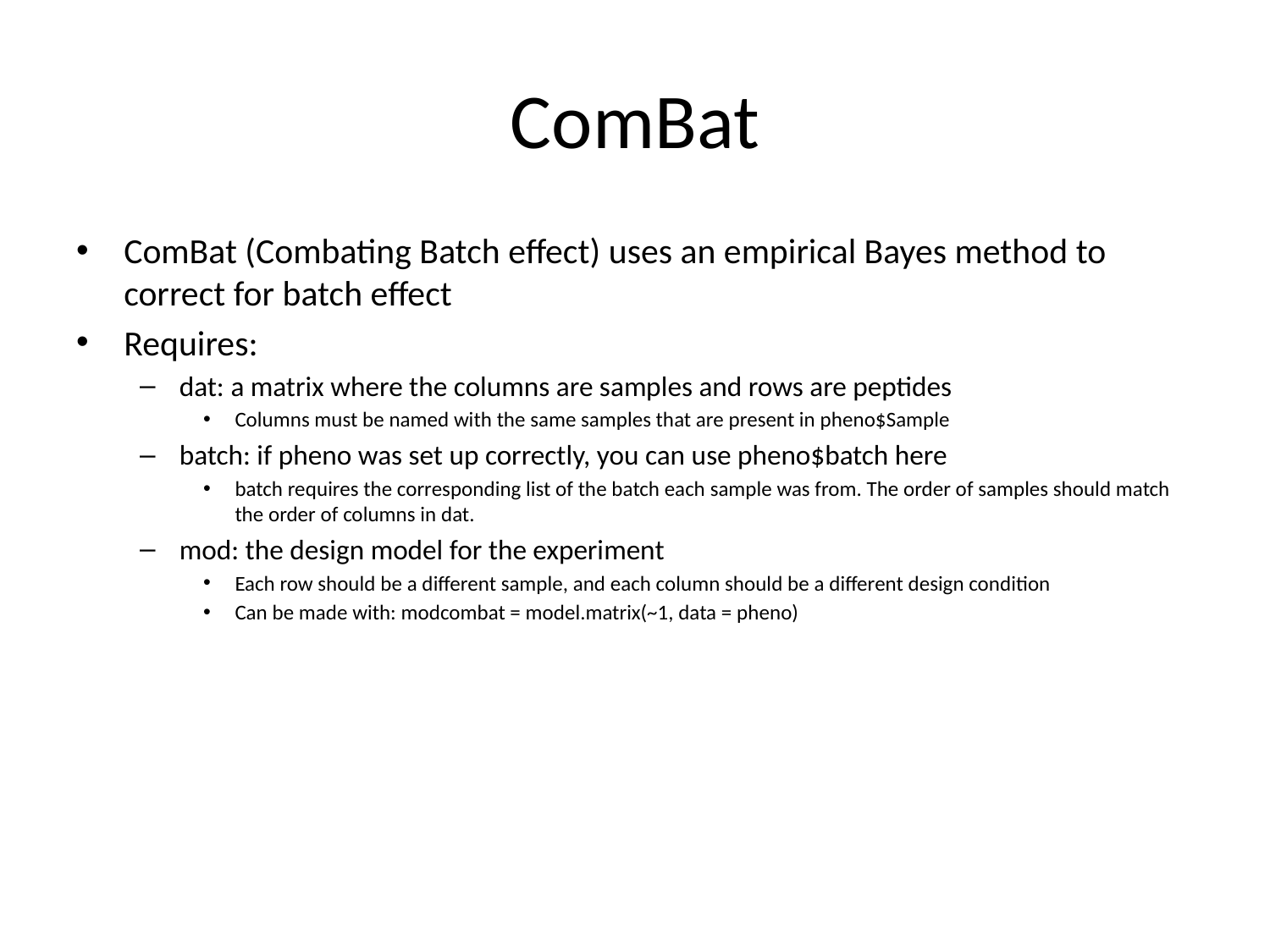

# ComBat
ComBat (Combating Batch effect) uses an empirical Bayes method to correct for batch effect
Requires:
dat: a matrix where the columns are samples and rows are peptides
Columns must be named with the same samples that are present in pheno$Sample
batch: if pheno was set up correctly, you can use pheno$batch here
batch requires the corresponding list of the batch each sample was from. The order of samples should match the order of columns in dat.
mod: the design model for the experiment
Each row should be a different sample, and each column should be a different design condition
Can be made with: modcombat = model.matrix(~1, data = pheno)